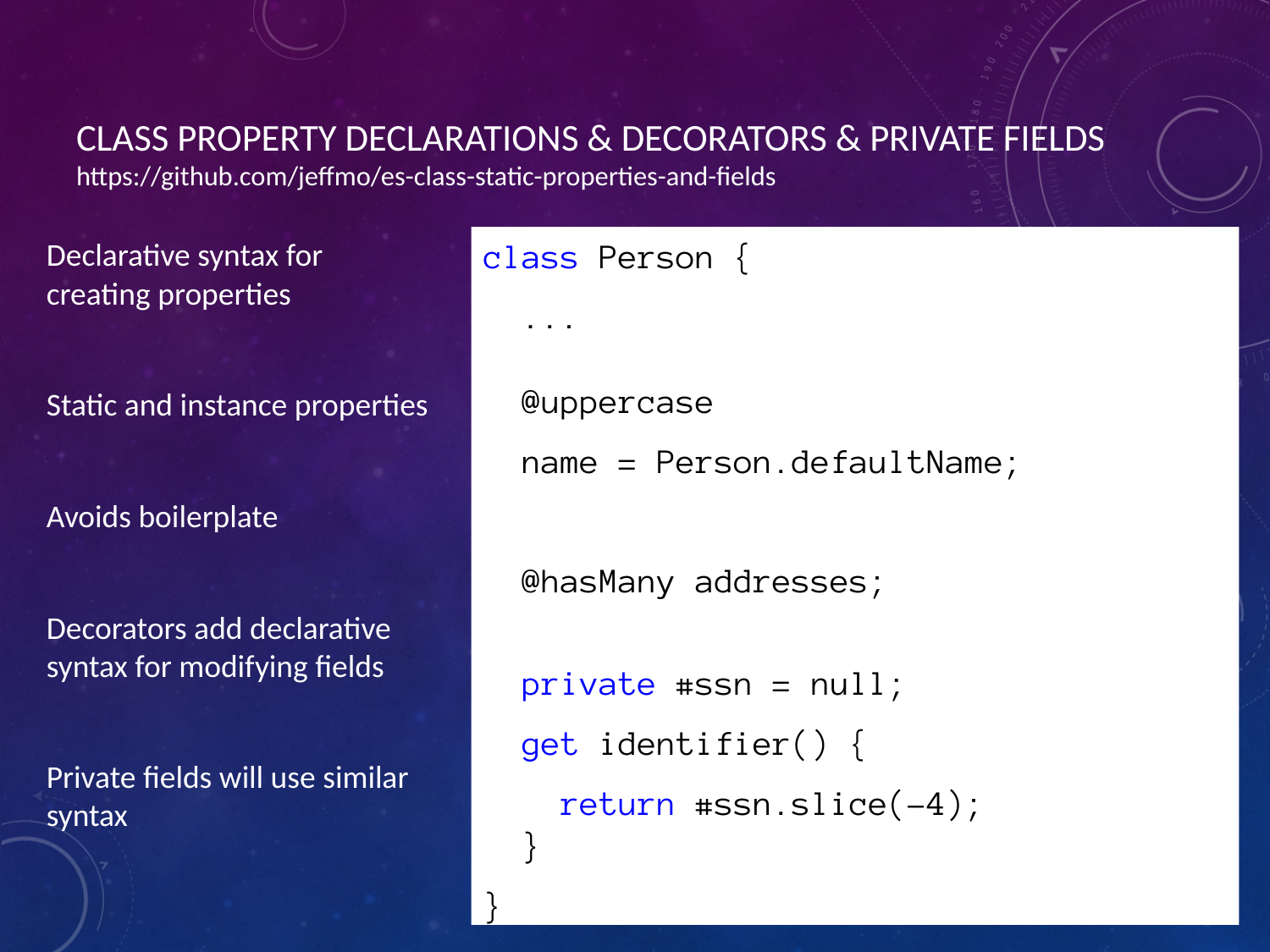

# Class Property Declarations & DECORATORS & Private Fields https://github.com/jeffmo/es-class-static-properties-and-fields
class Person {
  ...
  @uppercase
  name = Person.defaultName;

  @hasMany addresses;
  private #ssn = null;
  get identifier() {
    return #ssn.slice(-4);
  }
}
Declarative syntax for creating properties

Static and instance properties

Avoids boilerplate

Decorators add declarative syntax for modifying fields

Private fields will use similar syntax